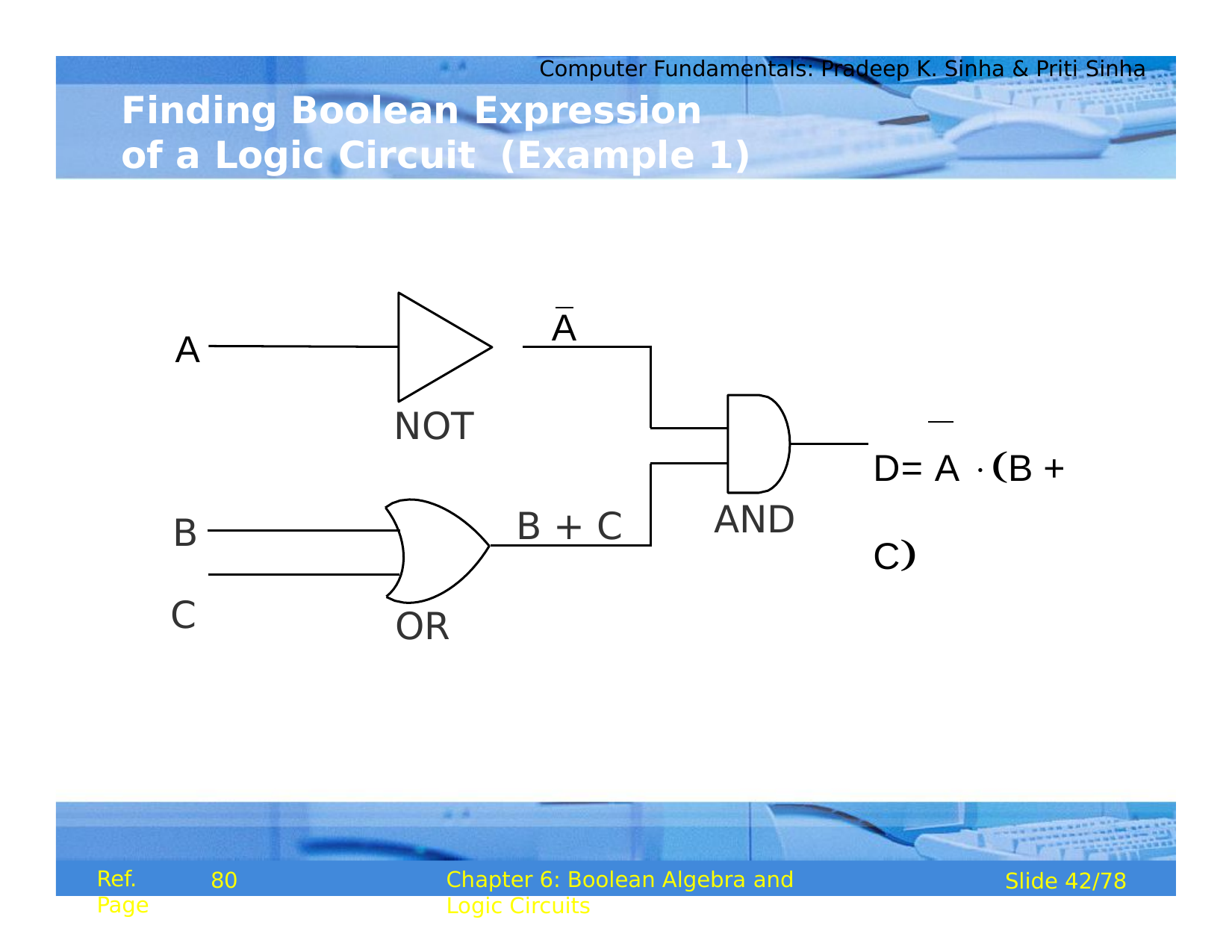

Computer Fundamentals: Pradeep K. Sinha & Priti Sinha
# Finding Boolean Expression
of a Logic Circuit	(Example 1)

A

A

NOT
D= A ⋅(B + C)

AND

B + C
B  C

OR

Ref. Page
Chapter 6: Boolean Algebra and Logic Circuits
80
Slide 42/78